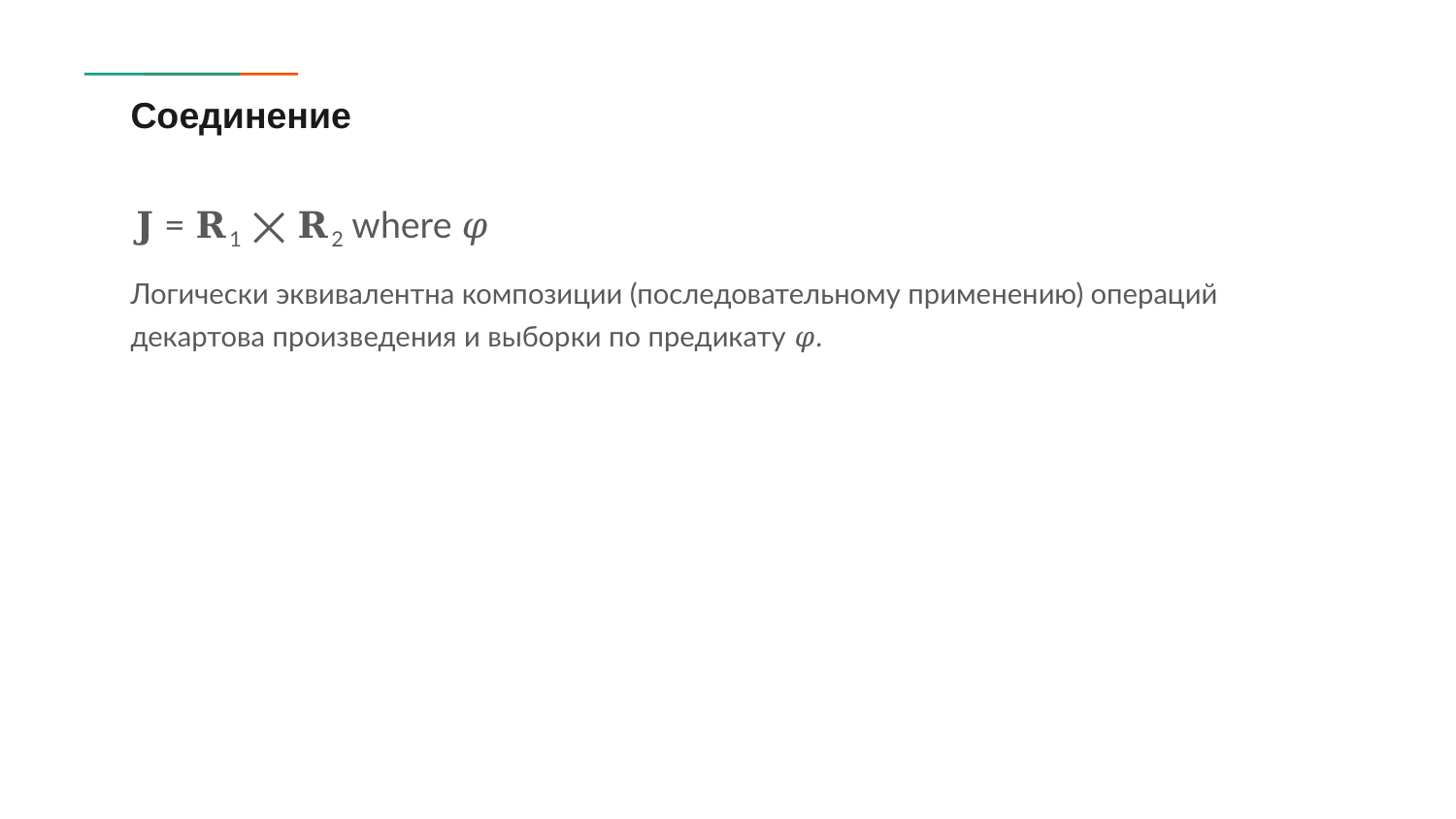

# Соединение
𝐉 = 𝐑1 ⨉ 𝐑2 where 𝜑
Логически эквивалентна композиции (последовательному применению) операций декартова произведения и выборки по предикату 𝜑.